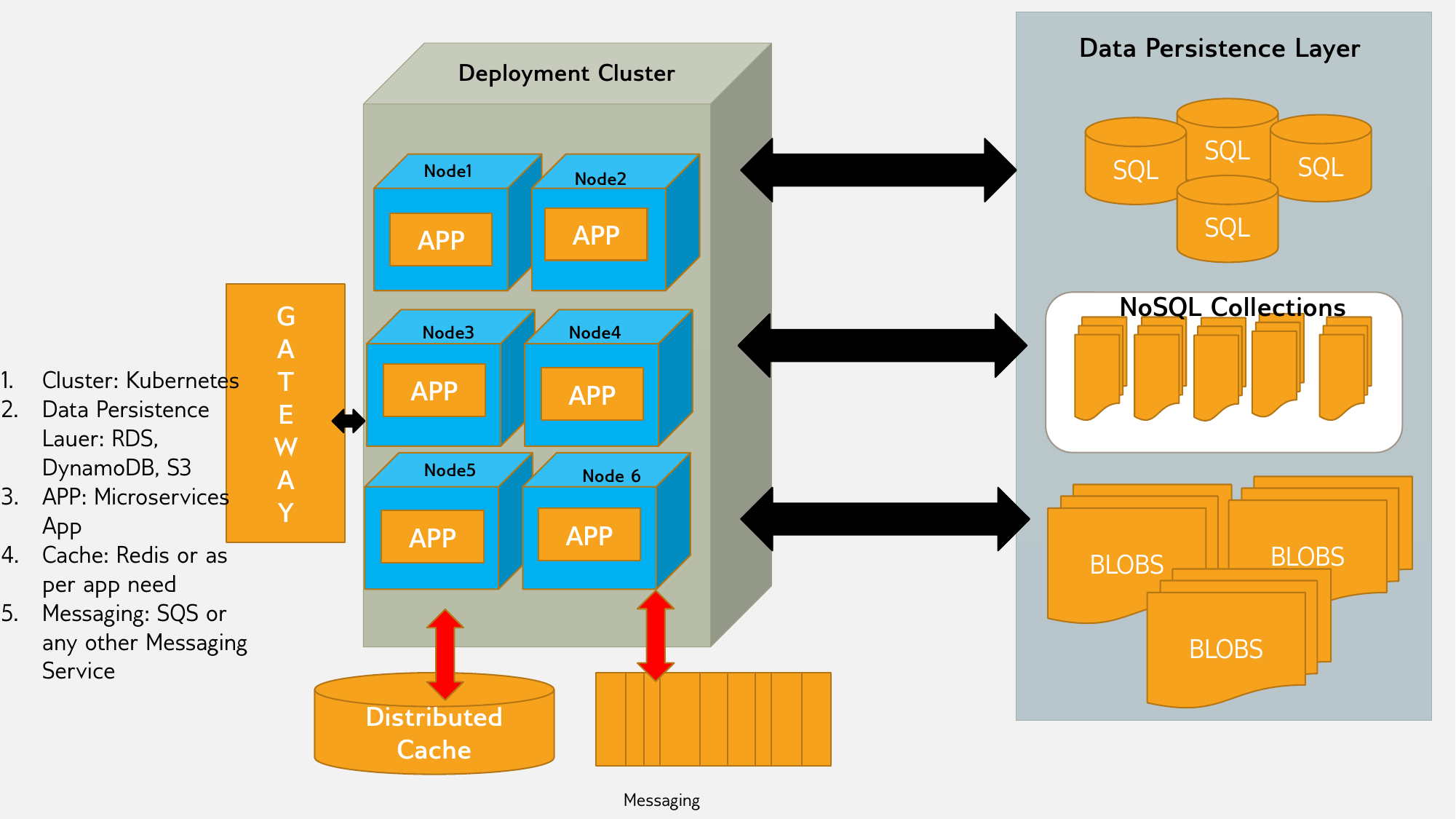

Data Persistence Layer

Deployment Cluster
SQL
SQL
SQL

Node1

Node2
SQL
APP
APP
G
A
T
E
W
A
Y
NoSQL Collections

Node4
Node3

Cluster: Kubernetes
Data Persistence Lauer: RDS, DynamoDB, S3
APP: Microservices App
Cache: Redis or as per app need
Messaging: SQS or any other Messaging Service
APP
APP

Node5

Node 6
BLOBS
BLOBS

APP
APP
BLOBS

Distributed
Cache
Messaging